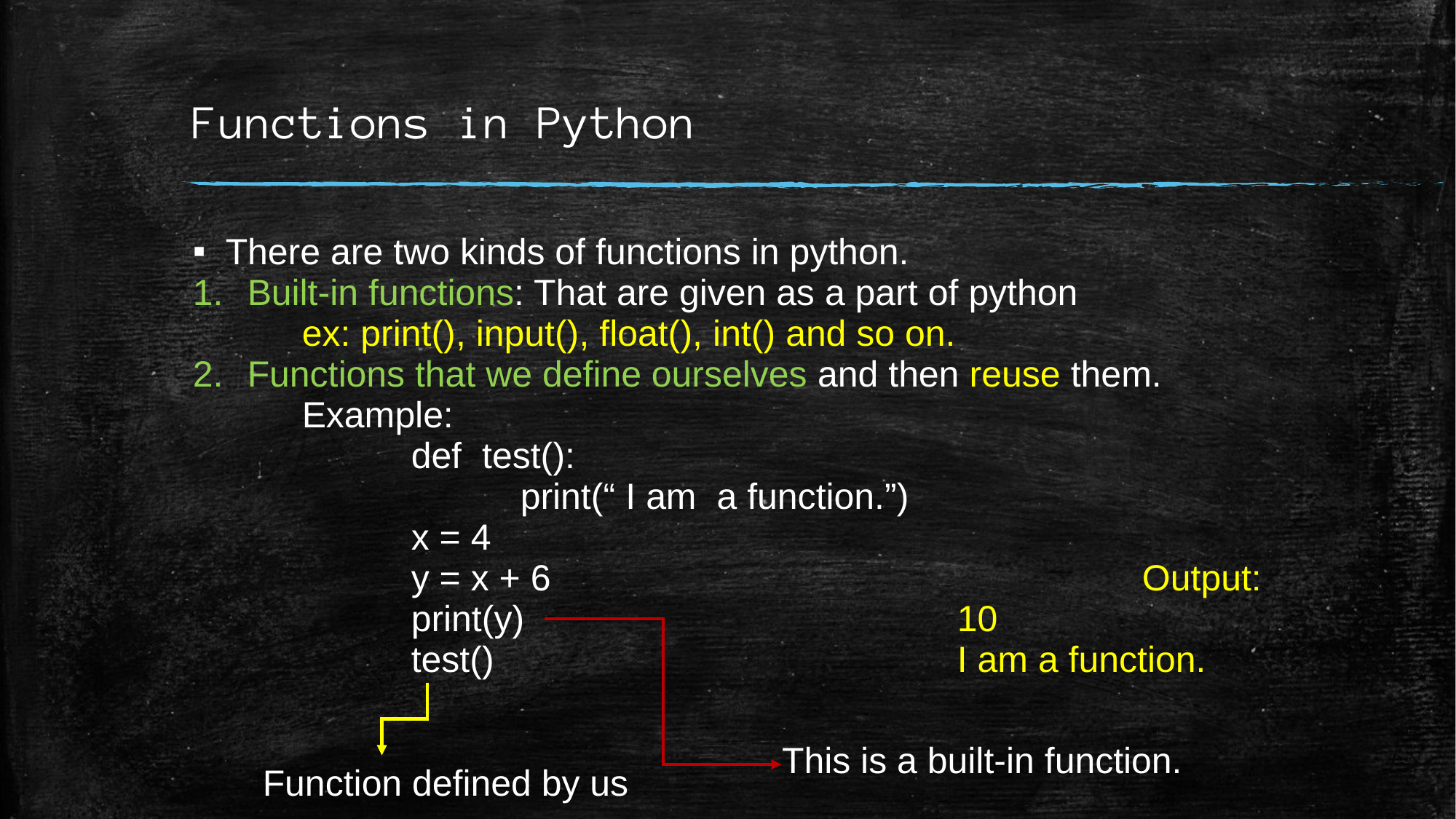

# Functions in Python
There are two kinds of functions in python.
Built-in functions: That are given as a part of python
	ex: print(), input(), float(), int() and so on.
Functions that we define ourselves and then reuse them.
	Example:
		def  test():
			print(“ I am  a function.”)
		x = 4
		y = x + 6                                                          Output:
		print(y)				10
		test()					I am a function.
This is a built-in function.
Function defined by us